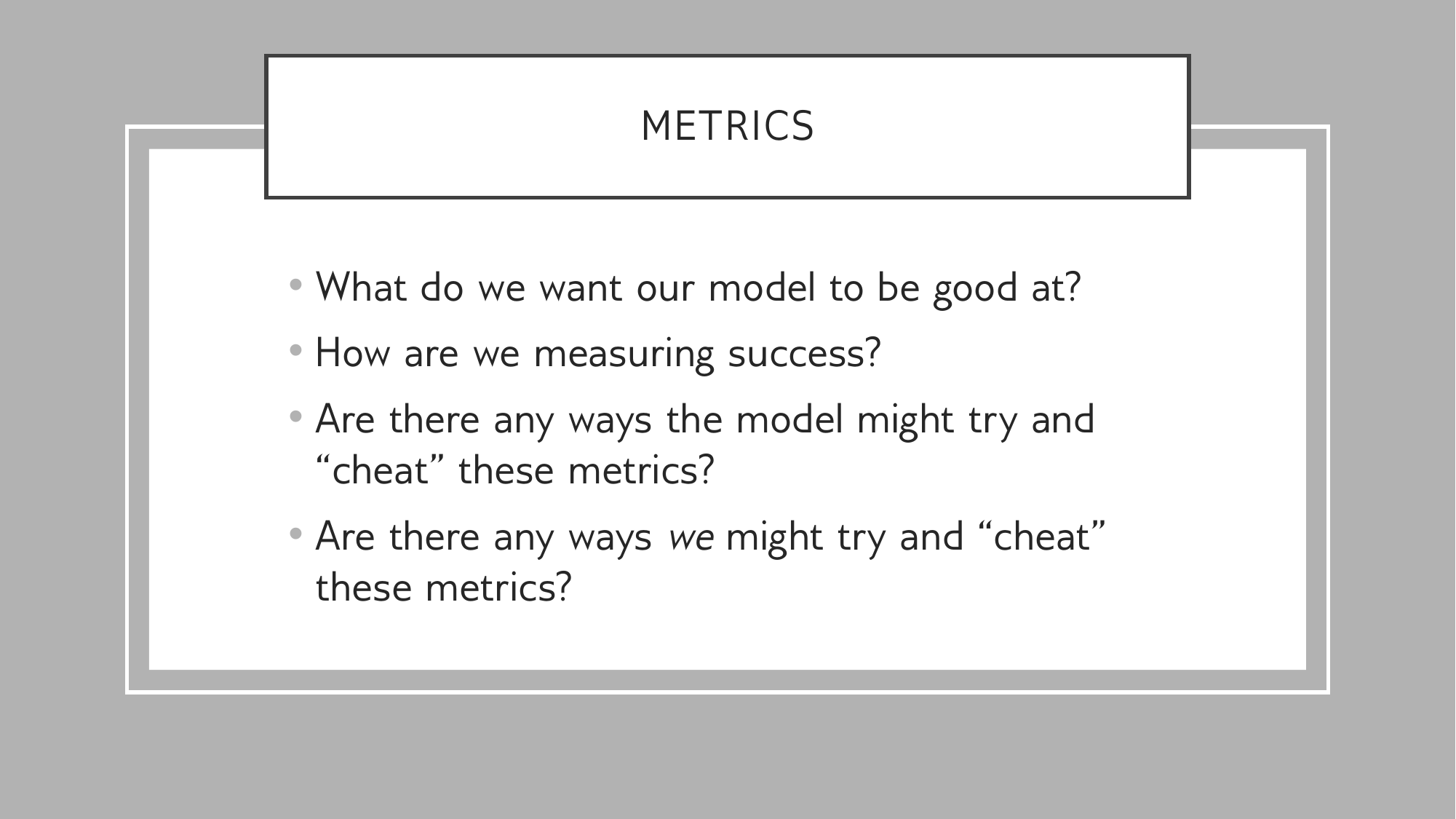

# METRIcs

What do we want our model to be good at?
How are we measuring success?
Are there any ways the model might try and “cheat” these metrics?
Are there any ways we might try and “cheat” these metrics?